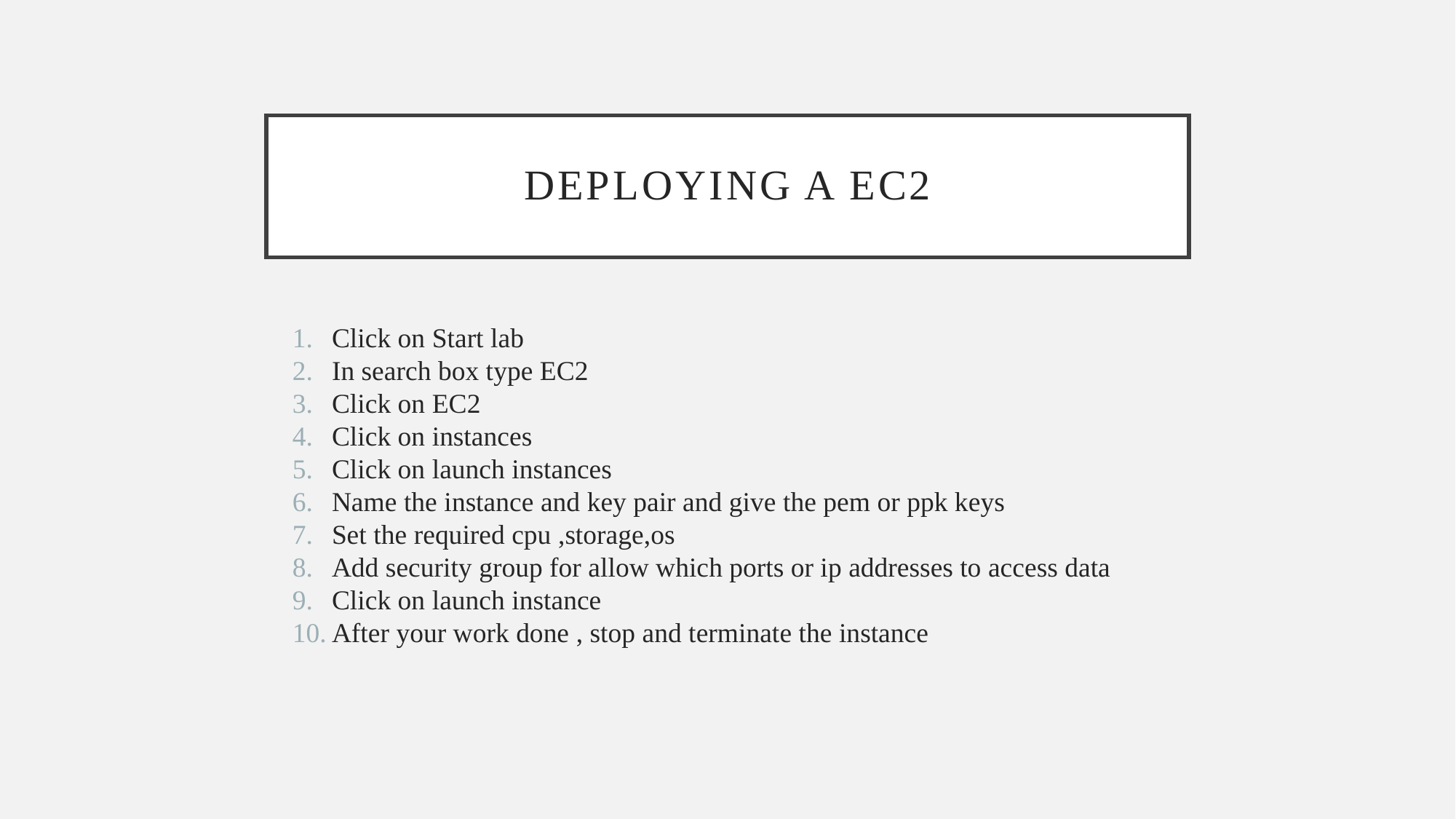

# Deploying a ec2
Click on Start lab
In search box type EC2
Click on EC2
Click on instances
Click on launch instances
Name the instance and key pair and give the pem or ppk keys
Set the required cpu ,storage,os
Add security group for allow which ports or ip addresses to access data
Click on launch instance
After your work done , stop and terminate the instance